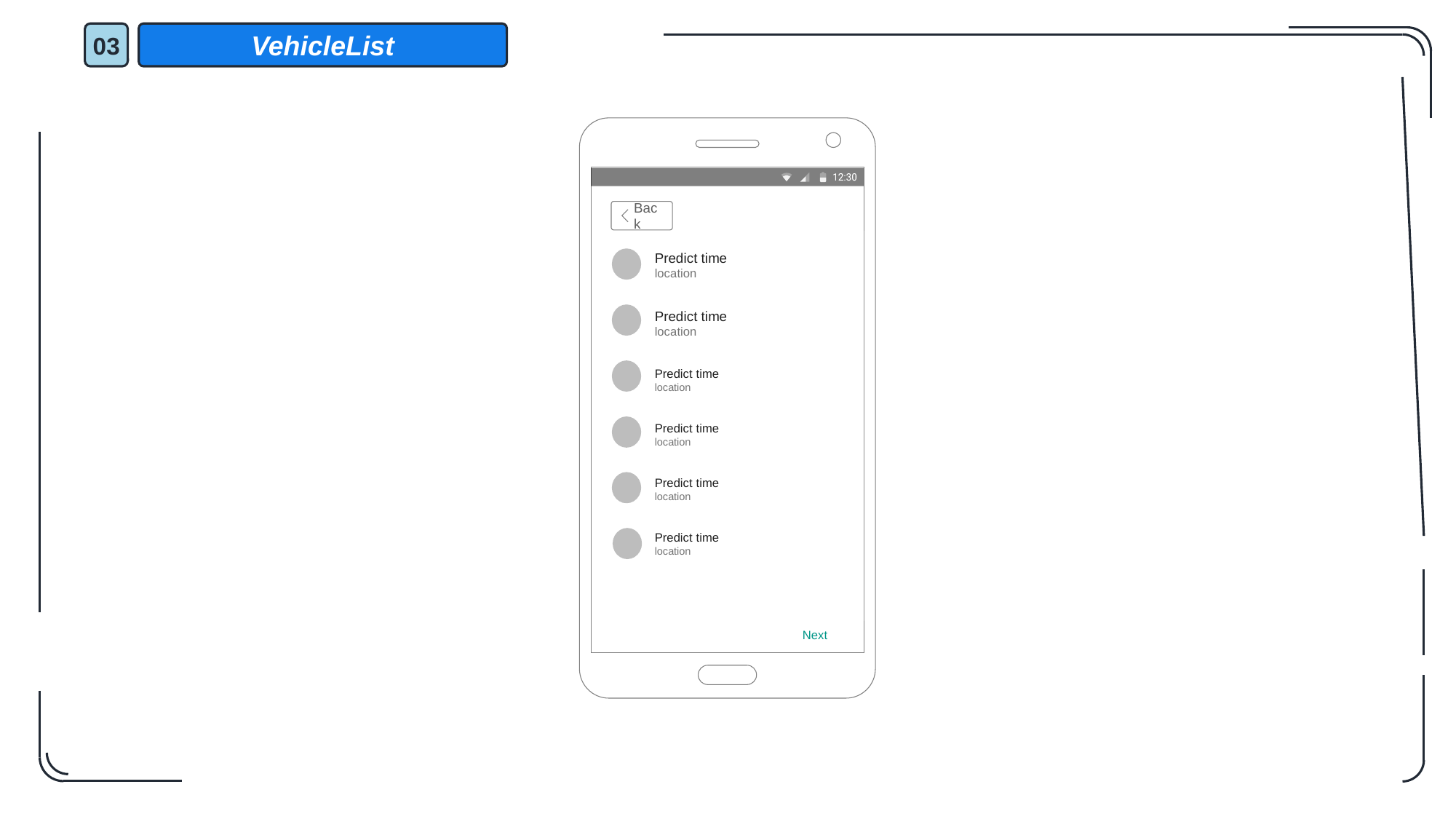

03
VehicleList

Back

Predict time
location
Predict time
location
Predict time
location
Predict time
location
Predict time
location
Predict time
location

Next